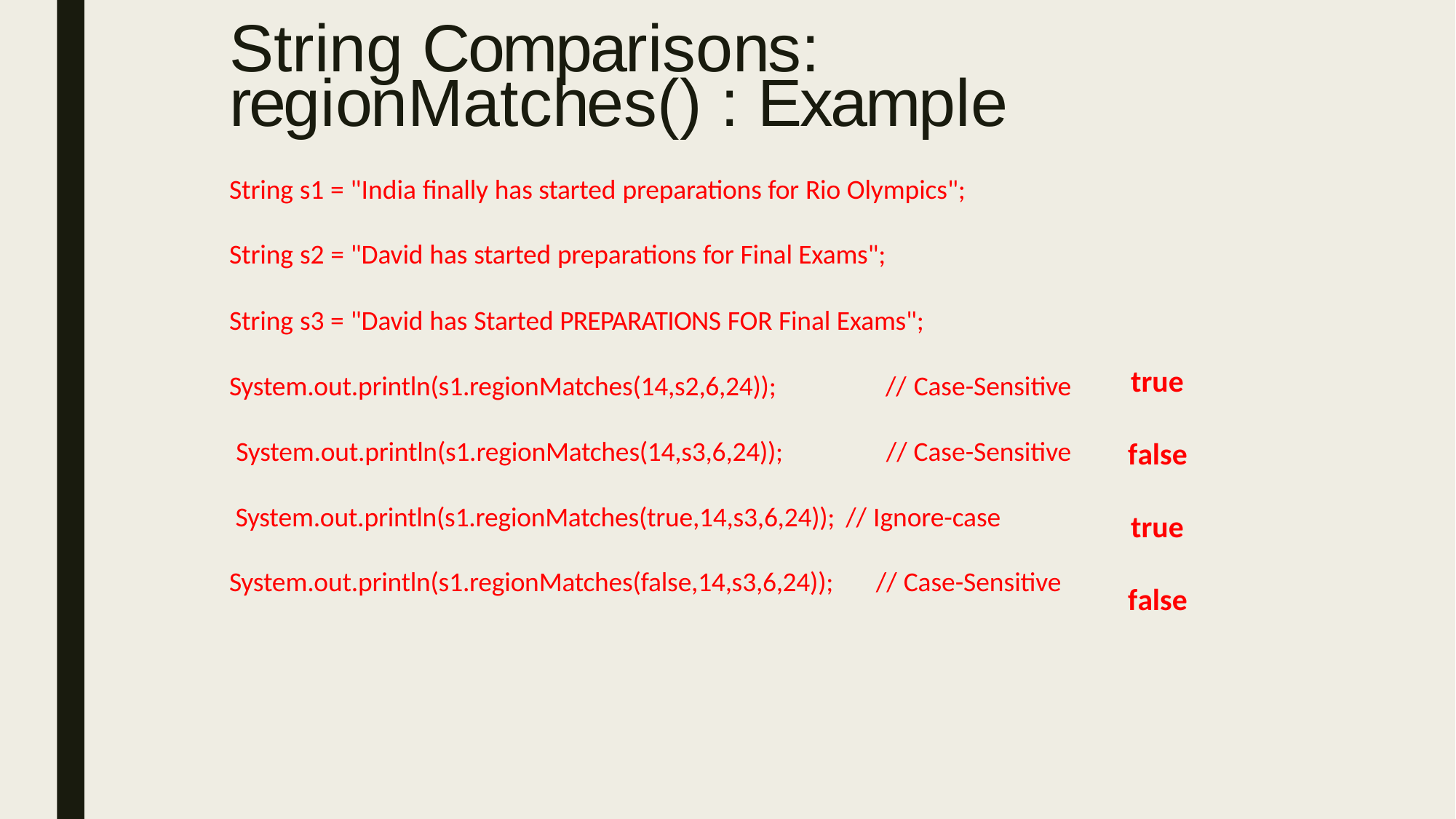

# String Comparisons:  regionMatches() : Example
String s1 = "India finally has started preparations for Rio Olympics";

String s2 = "David has started preparations for Final Exams";
String s3 = "David has Started PREPARATIONS FOR Final Exams";
System.out.println(s1.regionMatches(14,s2,6,24));	// Case-Sensitive  System.out.println(s1.regionMatches(14,s3,6,24));	// Case-Sensitive  System.out.println(s1.regionMatches(true,14,s3,6,24)); // Ignore-case

System.out.println(s1.regionMatches(false,14,s3,6,24));   // Case-Sensitive
true
false
true
false